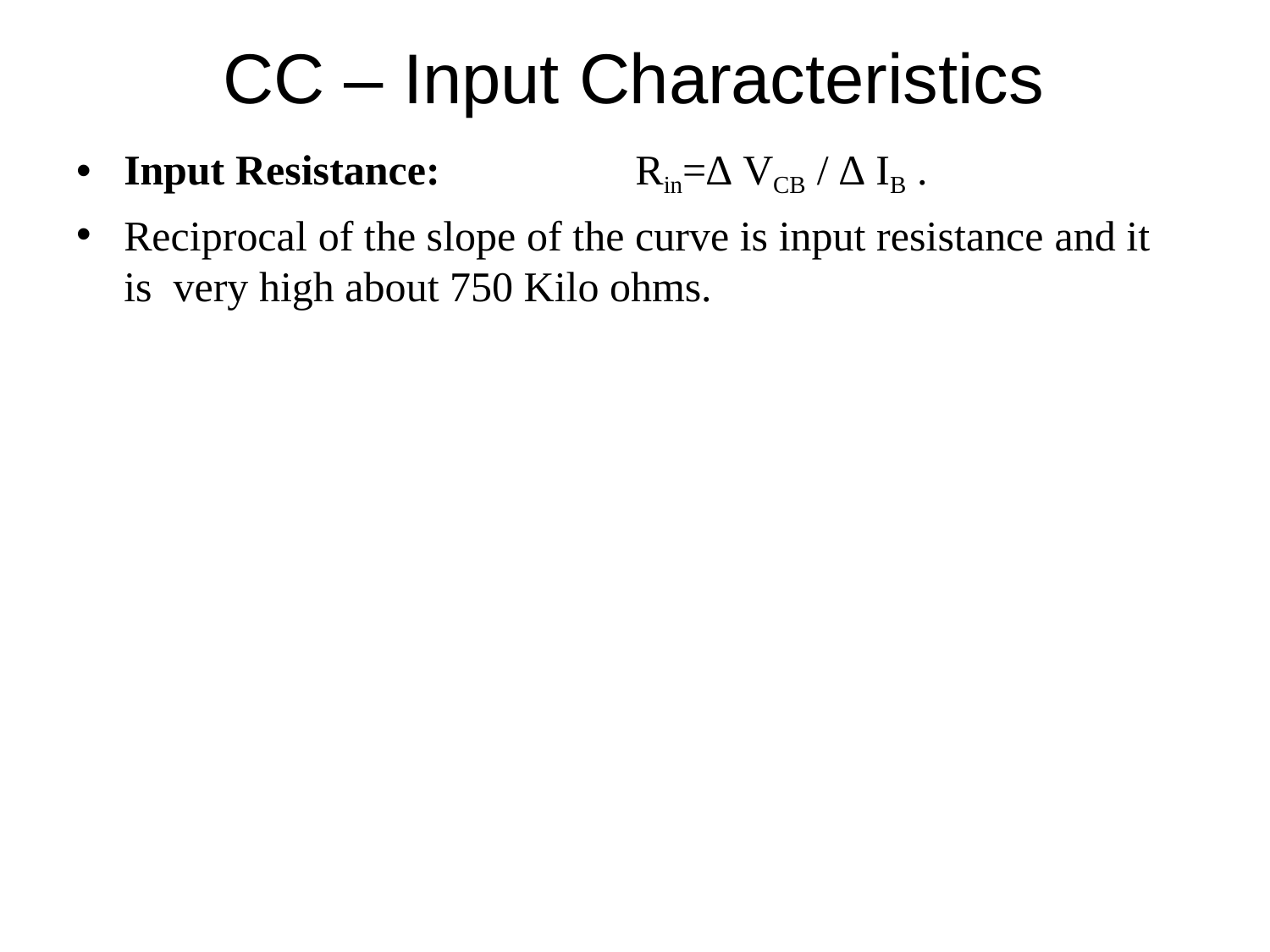

# CC – Input Characteristics
Input Resistance:	Rin=∆ VCB / ∆ IB .
Reciprocal of the slope of the curve is input resistance and it is  very high about 750 Kilo ohms.